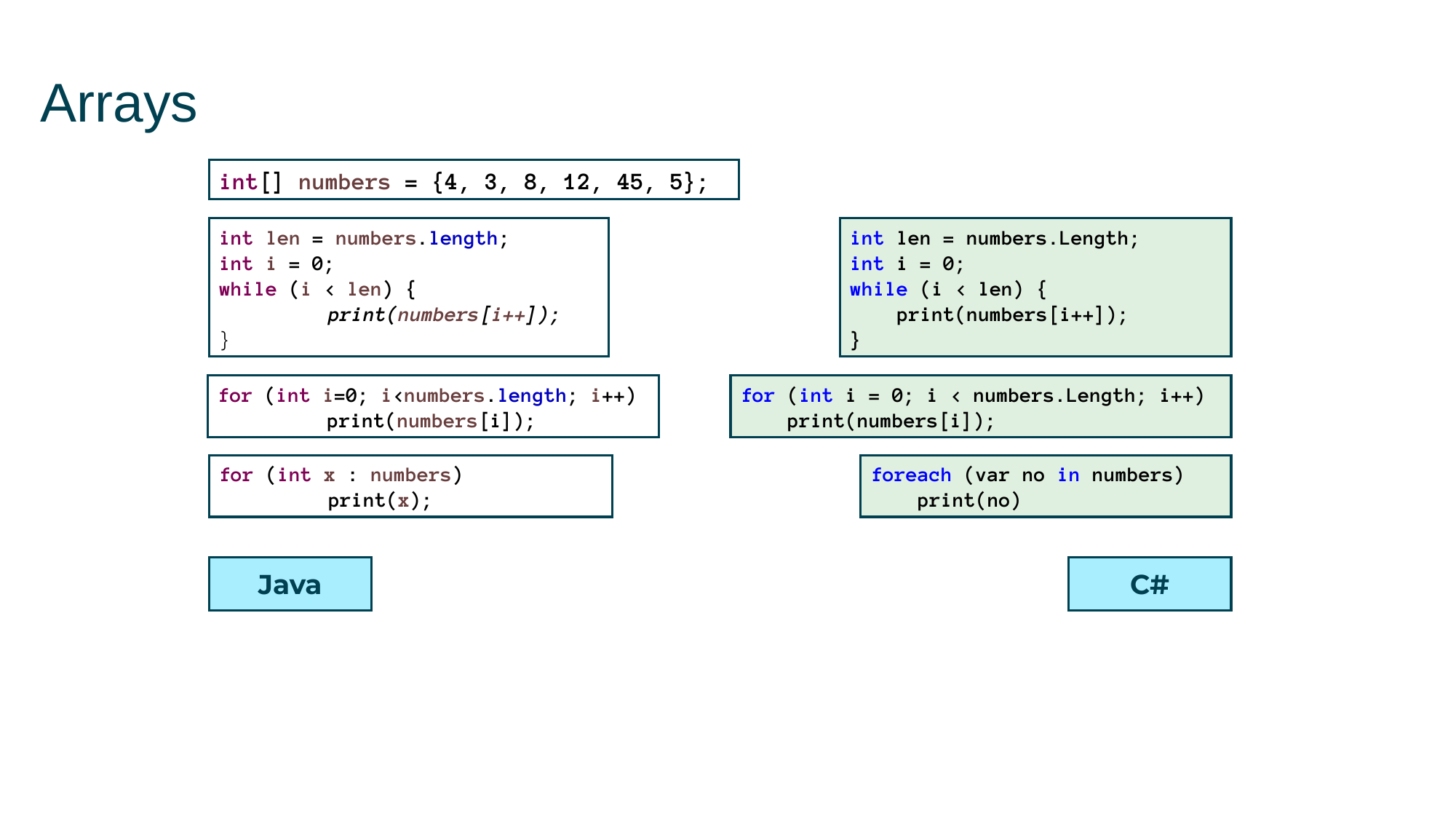

# Arrays
int[] numbers = {4, 3, 8, 12, 45, 5};
int len = numbers.length;
int i = 0;
while (i < len) {
	print(numbers[i++]);
}
int len = numbers.Length;
int i = 0;
while (i < len) {
    print(numbers[i++]);
}
for (int i=0; i<numbers.length; i++)	print(numbers[i]);
for (int i = 0; i < numbers.Length; i++)
    print(numbers[i]);
for (int x : numbers)
	print(x);
foreach (var no in numbers)
    print(no)
Java
C#